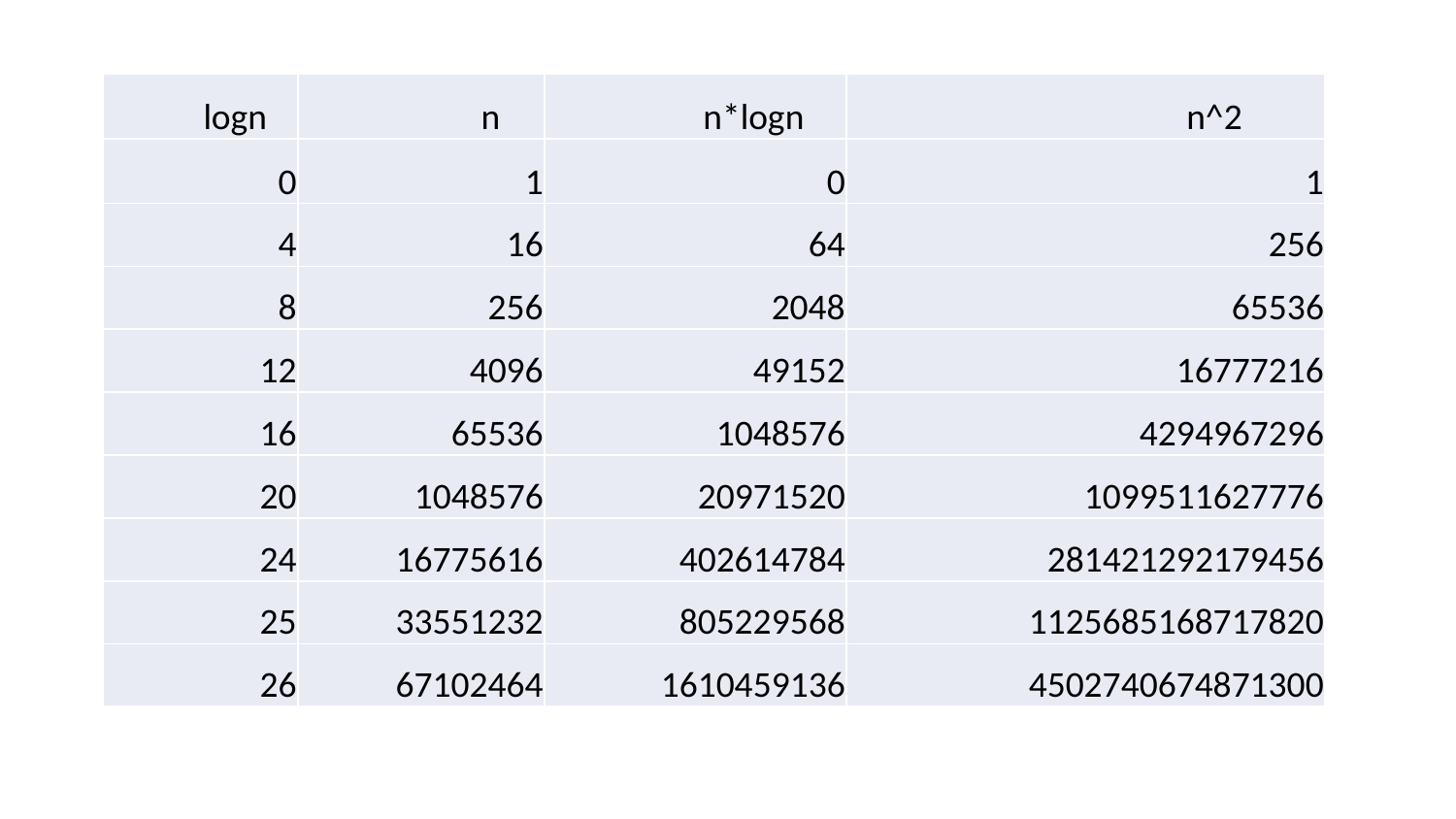

| logn | n | n\*logn | n^2 |
| --- | --- | --- | --- |
| 0 | 1 | 0 | 1 |
| 4 | 16 | 64 | 256 |
| 8 | 256 | 2048 | 65536 |
| 12 | 4096 | 49152 | 16777216 |
| 16 | 65536 | 1048576 | 4294967296 |
| 20 | 1048576 | 20971520 | 1099511627776 |
| 24 | 16775616 | 402614784 | 281421292179456 |
| 25 | 33551232 | 805229568 | 1125685168717820 |
| 26 | 67102464 | 1610459136 | 4502740674871300 |